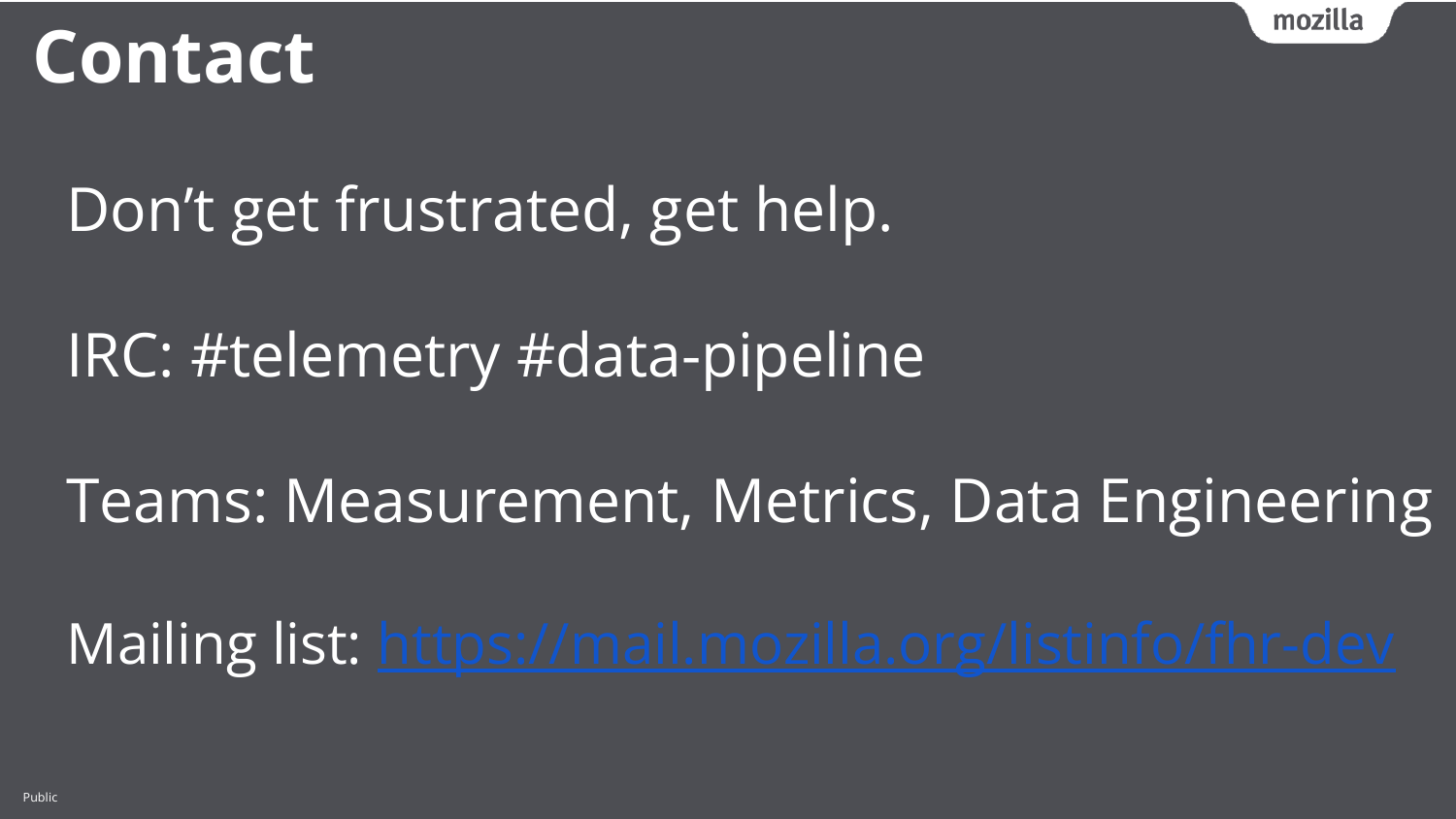

Contact
Don’t get frustrated, get help.

IRC: #telemetry #data-pipeline

Teams: Measurement, Metrics, Data Engineering

Mailing list: https://mail.mozilla.org/listinfo/fhr-dev